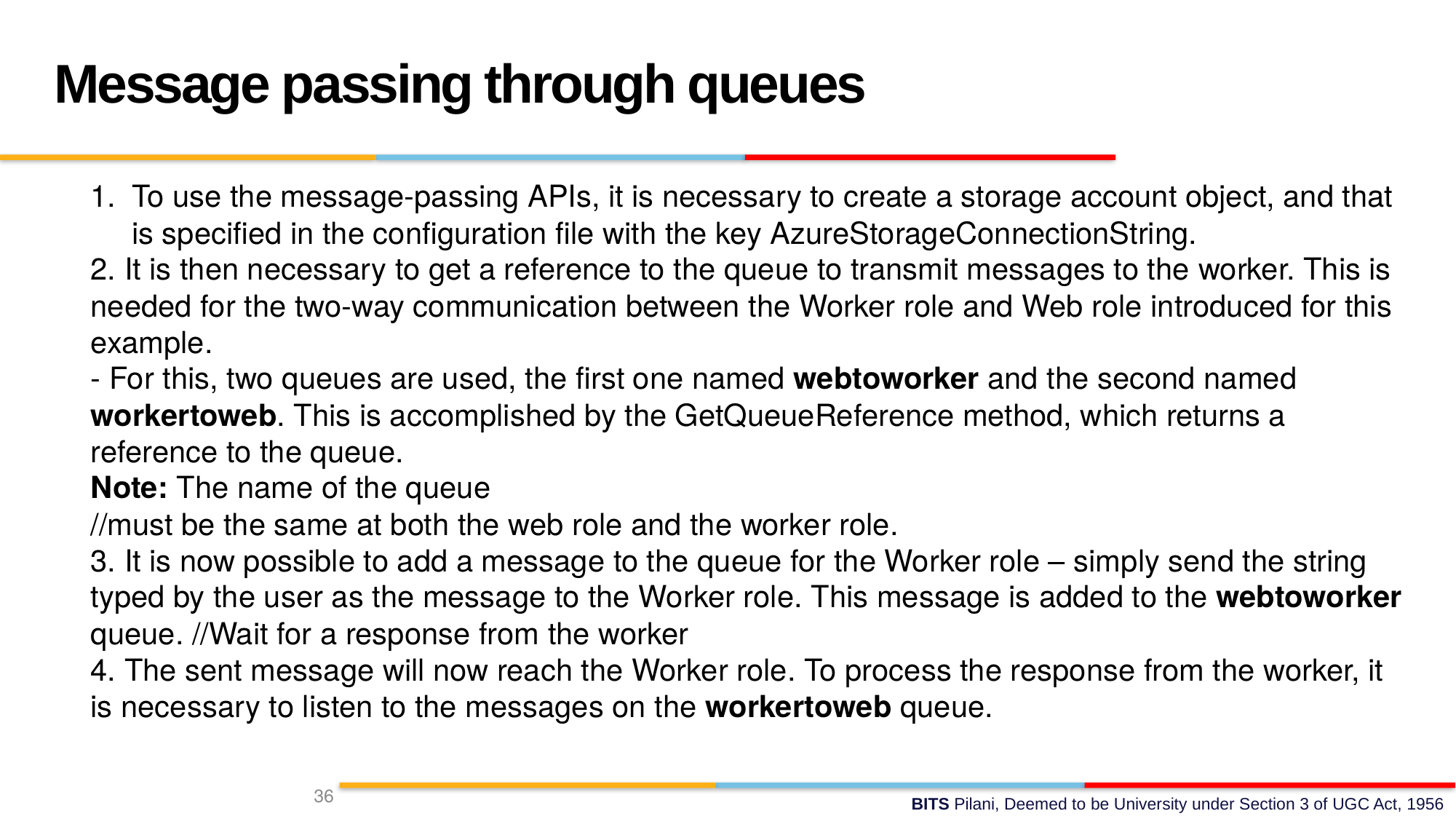

Message passing through queues

To use the message-passing APIs, it is necessary to create a storage account object, and that is specified in the configuration file with the key AzureStorageConnectionString.
2. It is then necessary to get a reference to the queue to transmit messages to the worker. This is needed for the two-way communication between the Worker role and Web role introduced for this example.
- For this, two queues are used, the first one named webtoworker and the second named workertoweb. This is accomplished by the GetQueueReference method, which returns a reference to the queue.
Note: The name of the queue
//must be the same at both the web role and the worker role.
3. It is now possible to add a message to the queue for the Worker role – simply send the string typed by the user as the message to the Worker role. This message is added to the webtoworker queue. //Wait for a response from the worker
4. The sent message will now reach the Worker role. To process the response from the worker, it is necessary to listen to the messages on the workertoweb queue.

36